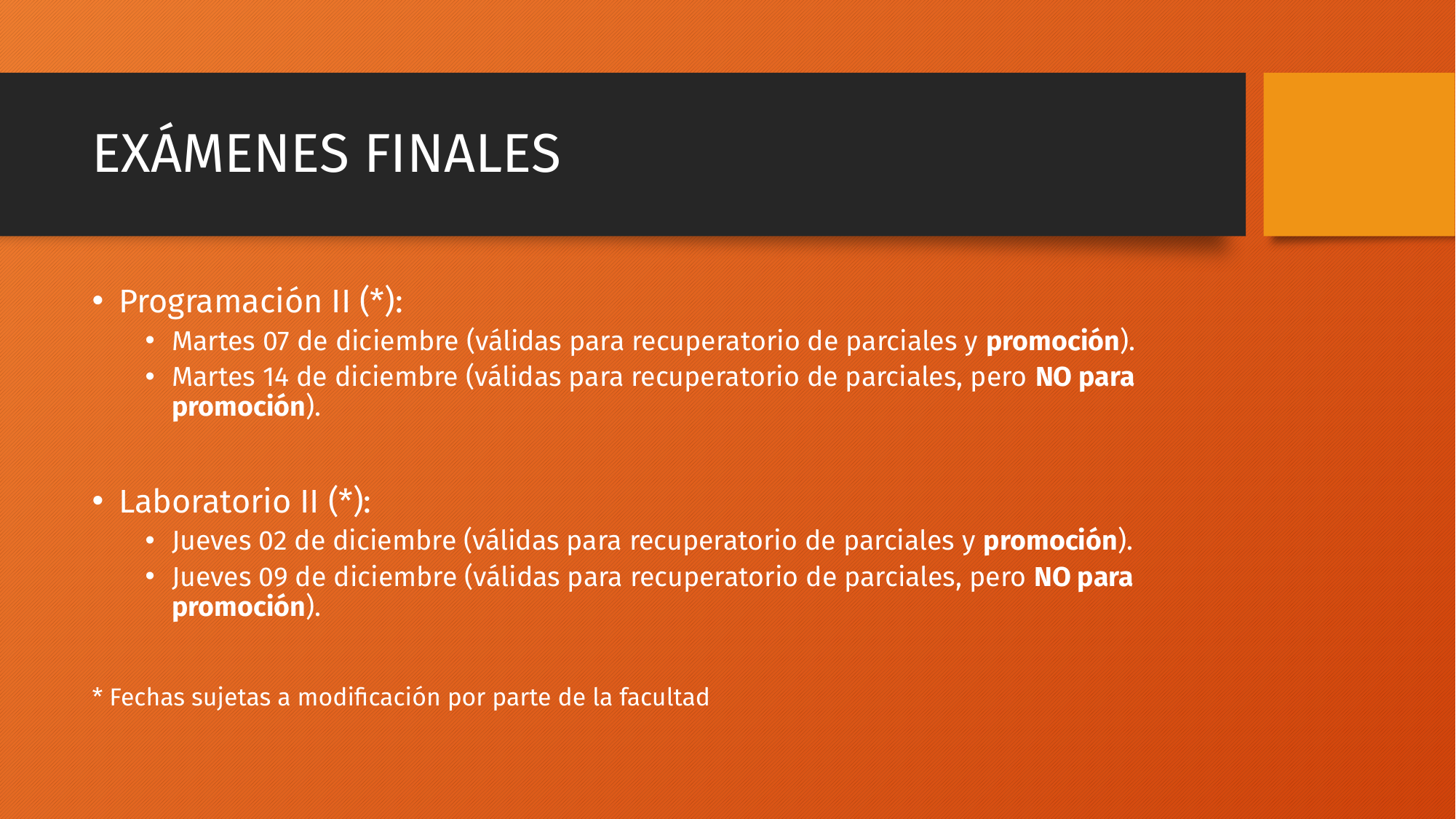

# EXÁMENES FINALES
Programación II (*):
Martes 07 de diciembre (válidas para recuperatorio de parciales y promoción).
Martes 14 de diciembre (válidas para recuperatorio de parciales, pero NO para promoción).

Laboratorio II (*):
Jueves 02 de diciembre (válidas para recuperatorio de parciales y promoción).
Jueves 09 de diciembre (válidas para recuperatorio de parciales, pero NO para promoción).

* Fechas sujetas a modificación por parte de la facultad